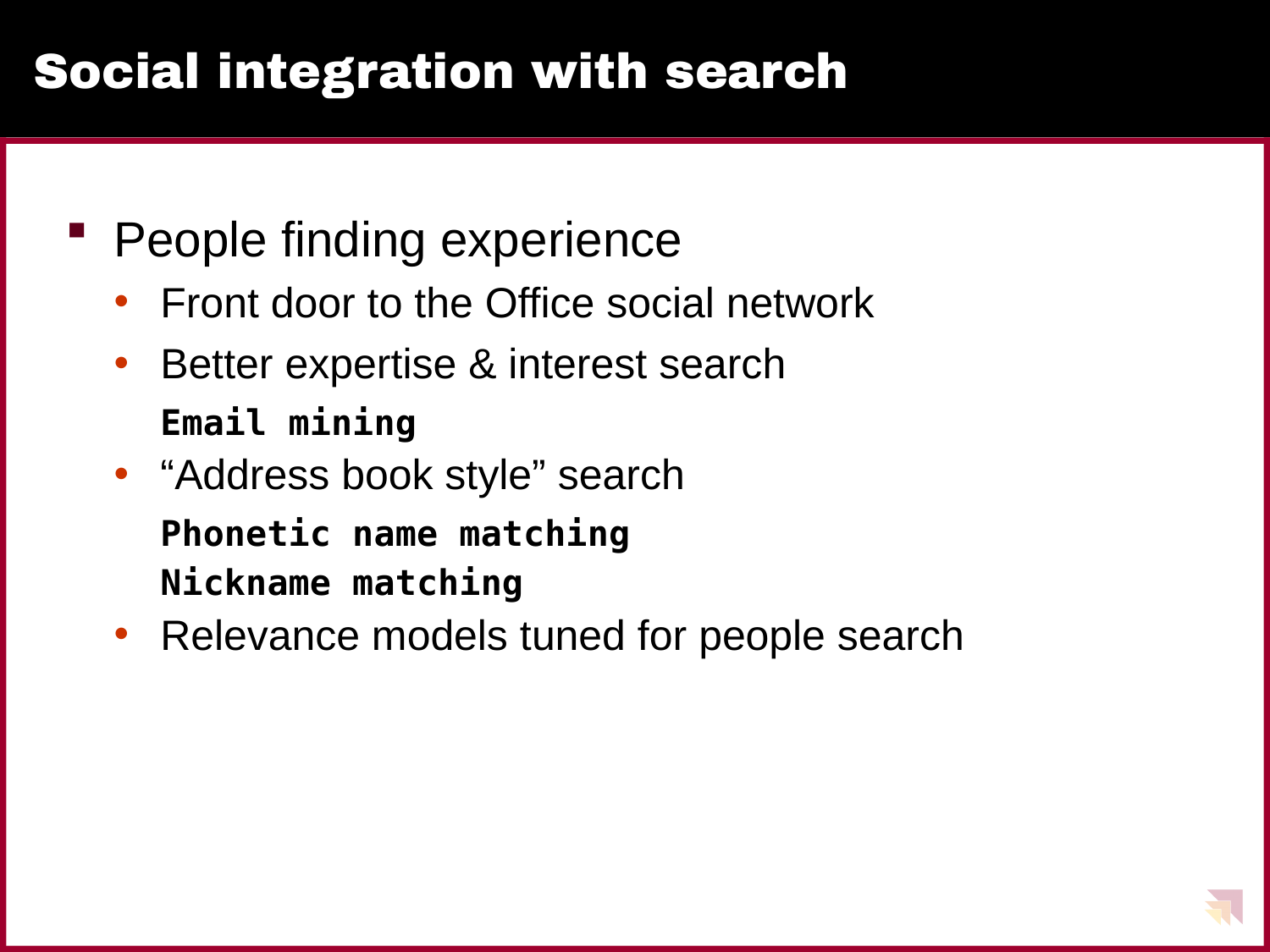

# Social integration with search
People finding experience
Front door to the Office social network
Better expertise & interest search
Email mining
“Address book style” search
Phonetic name matching
Nickname matching
Relevance models tuned for people search